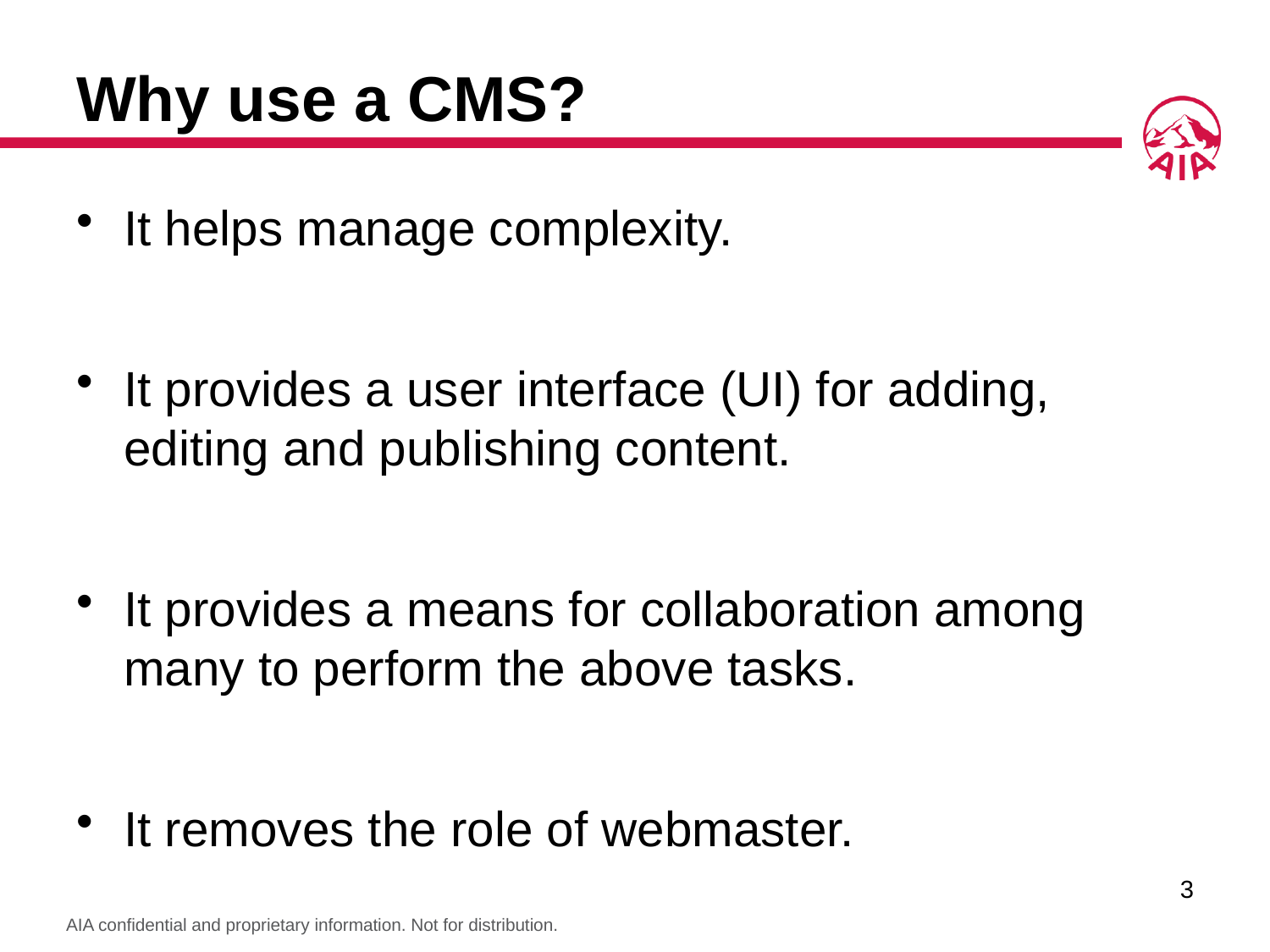

# Why use a CMS?
It helps manage complexity.

It provides a user interface (UI) for adding, editing and publishing content.

It provides a means for collaboration among many to perform the above tasks.

It removes the role of webmaster.

3